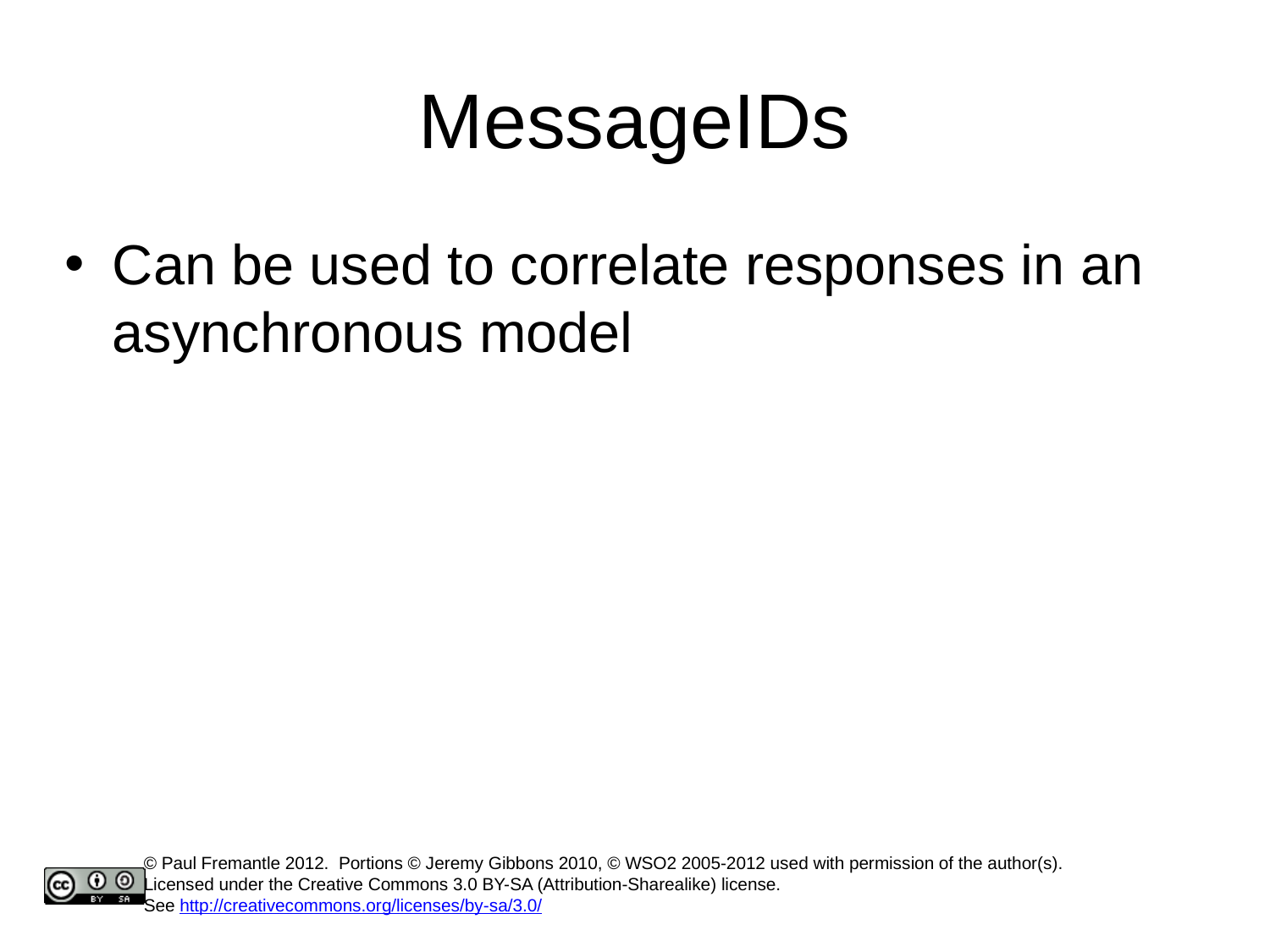

# MessageIDs
Can be used to correlate responses in an asynchronous model